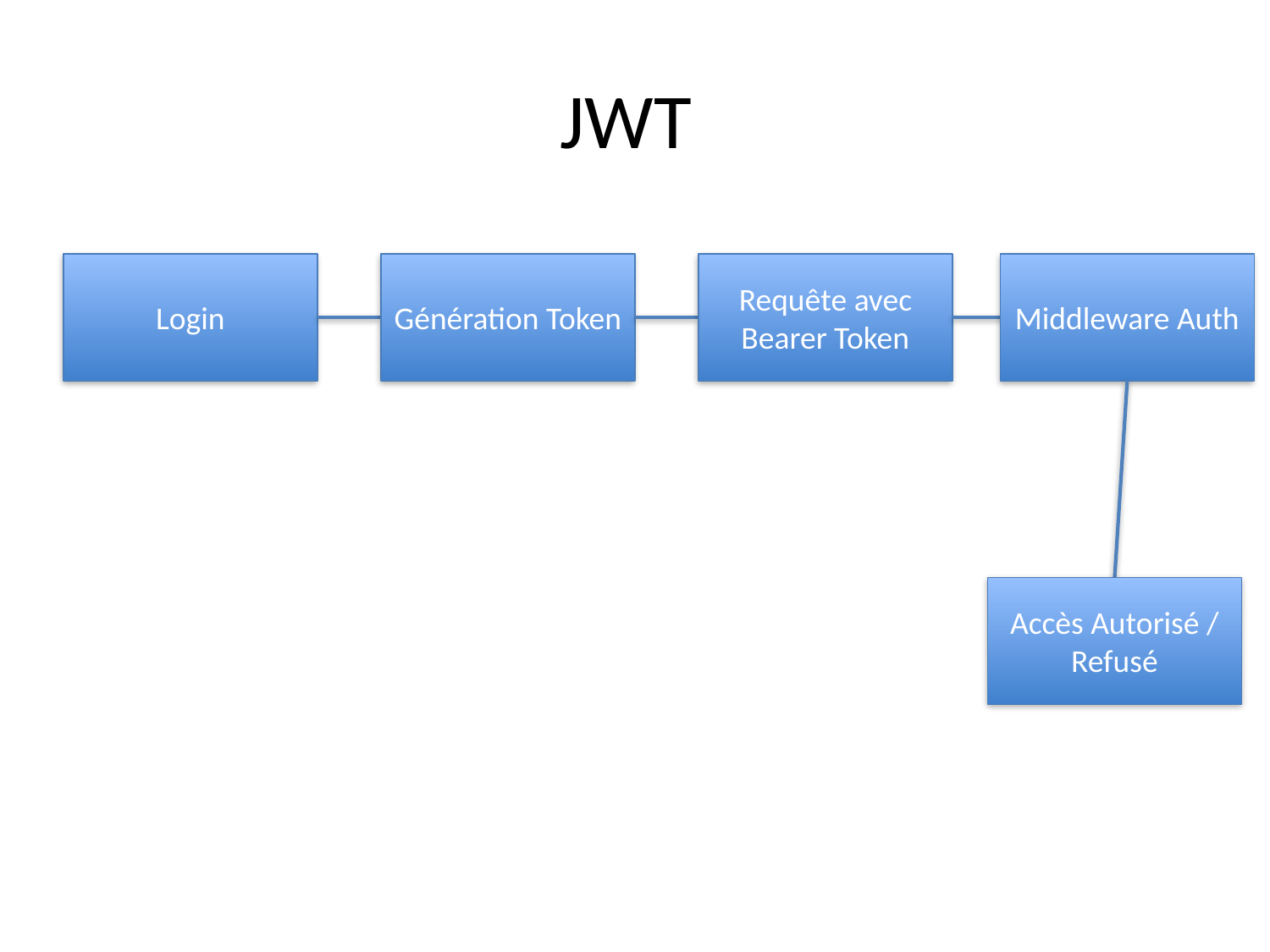

# JWT
Login
Génération Token
Requête avec Bearer Token
Middleware Auth
Accès Autorisé / Refusé